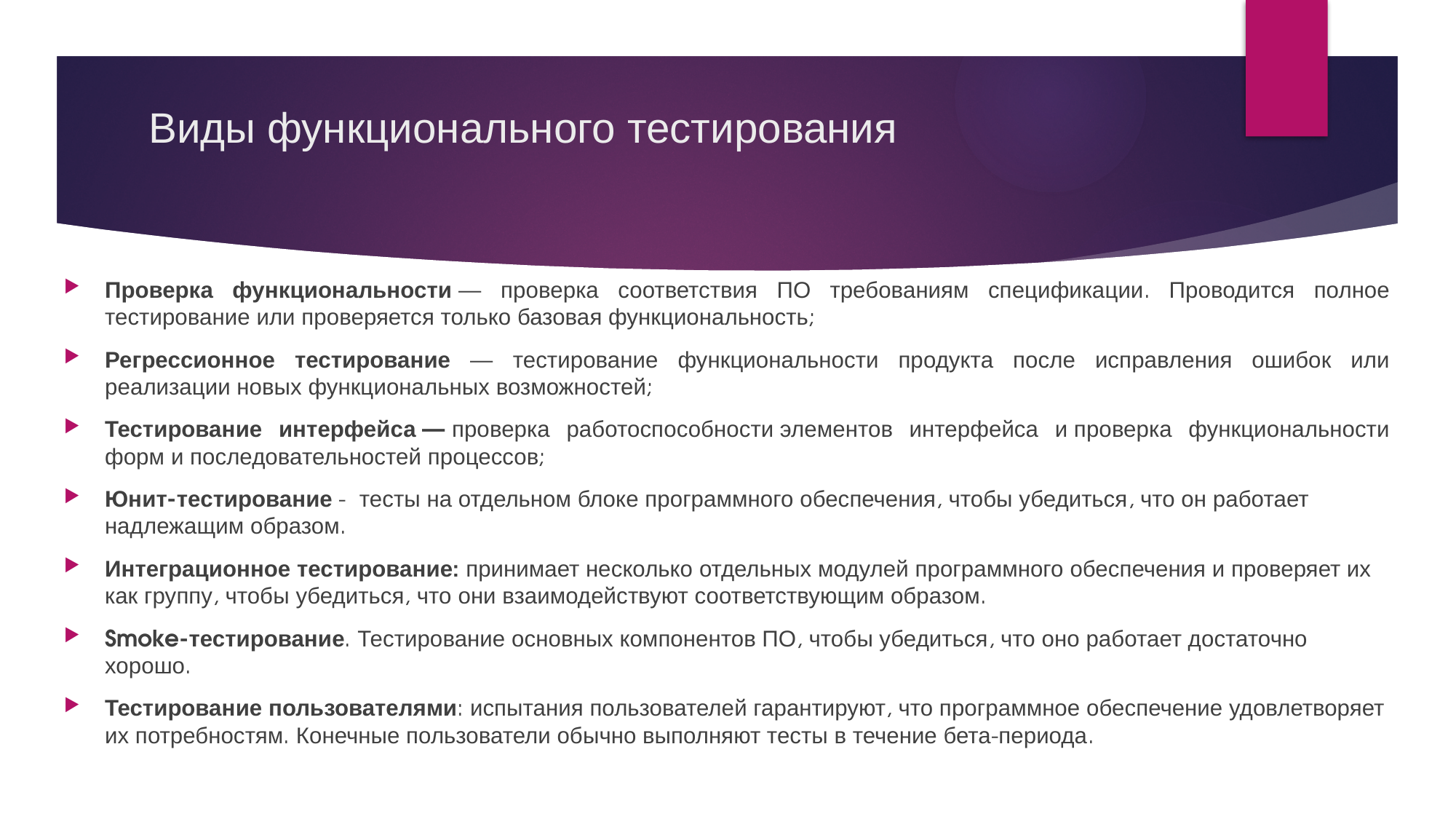

# Виды функционального тестирования
Проверка функциональности — проверка соответствия ПО требованиям спецификации. Проводится полное тестирование или проверяется только базовая функциональность;
Регрессионное тестирование — тестирование функциональности продукта после исправления ошибок или реализации новых функциональных возможностей;
Тестирование интерфейса — проверка работоспособности элементов интерфейса и проверка функциональности форм и последовательностей процессов;
Юнит-тестирование -  тесты на отдельном блоке программного обеспечения, чтобы убедиться, что он работает надлежащим образом.
Интеграционное тестирование: принимает несколько отдельных модулей программного обеспечения и проверяет их как группу, чтобы убедиться, что они взаимодействуют соответствующим образом.
Smoke-тестирование. Тестирование основных компонентов ПО, чтобы убедиться, что оно работает достаточно хорошо.
Тестирование пользователями: испытания пользователей гарантируют, что программное обеспечение удовлетворяет их потребностям. Конечные пользователи обычно выполняют тесты в течение бета-периода.